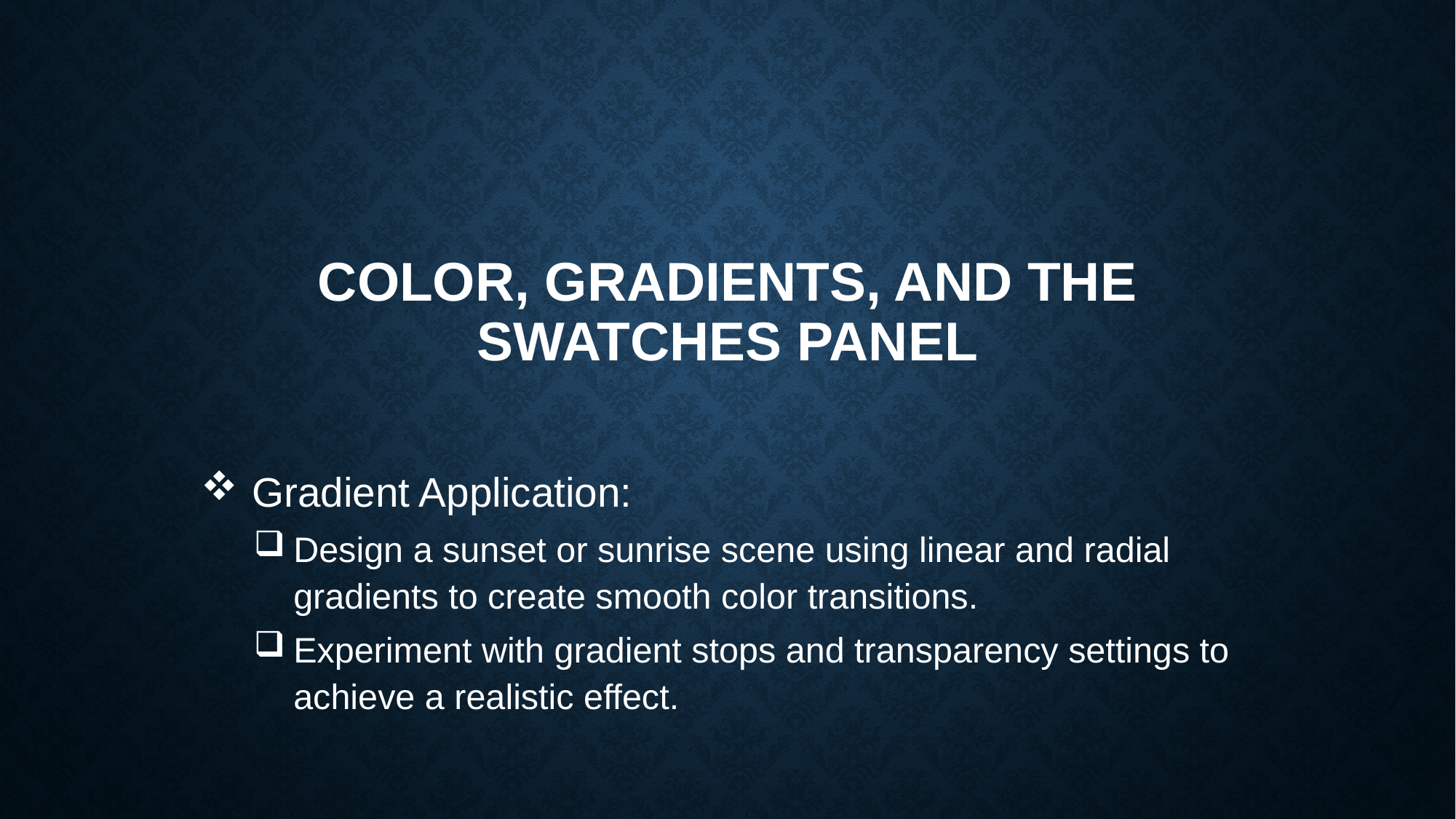

# Color, Gradients, and the Swatches Panel
 Gradient Application:
Design a sunset or sunrise scene using linear and radial gradients to create smooth color transitions.
Experiment with gradient stops and transparency settings to achieve a realistic effect.